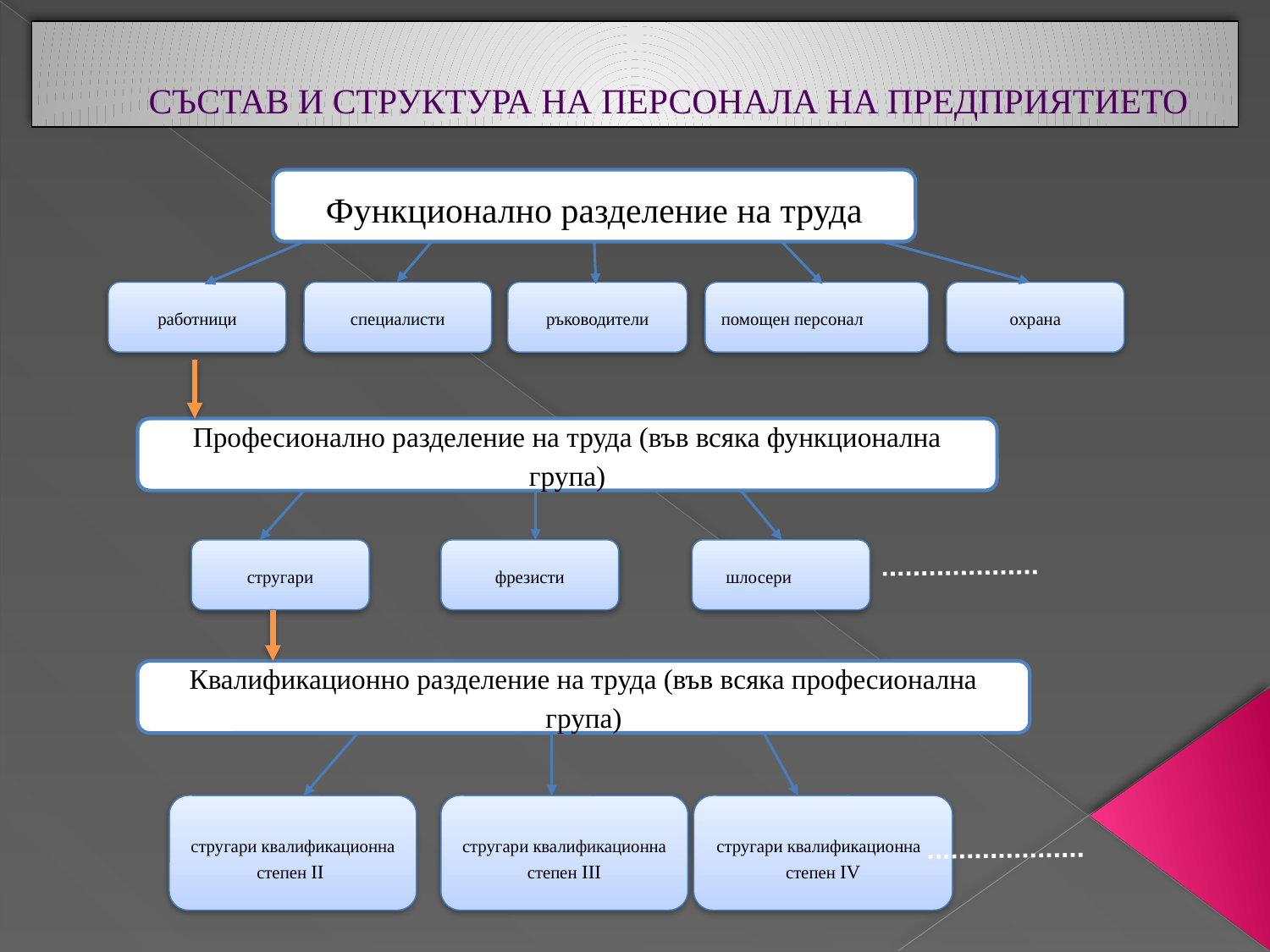

# СЪСТАВ И СТРУКТУРА НА ПЕРСОНАЛА НА ПРЕДПРИЯТИЕТО
Функционално разделение на труда
работници
специалисти
ръководители
помощен персонал
охрана

Професионално разделение на труда (във всяка функционална група)

стругари
фрезисти
    шлосери

Квалификационно разделение на труда (във всяка професионална група)

стругари квалификационна степен II

стругари квалификационна степен III

стругари квалификационна   степен IV